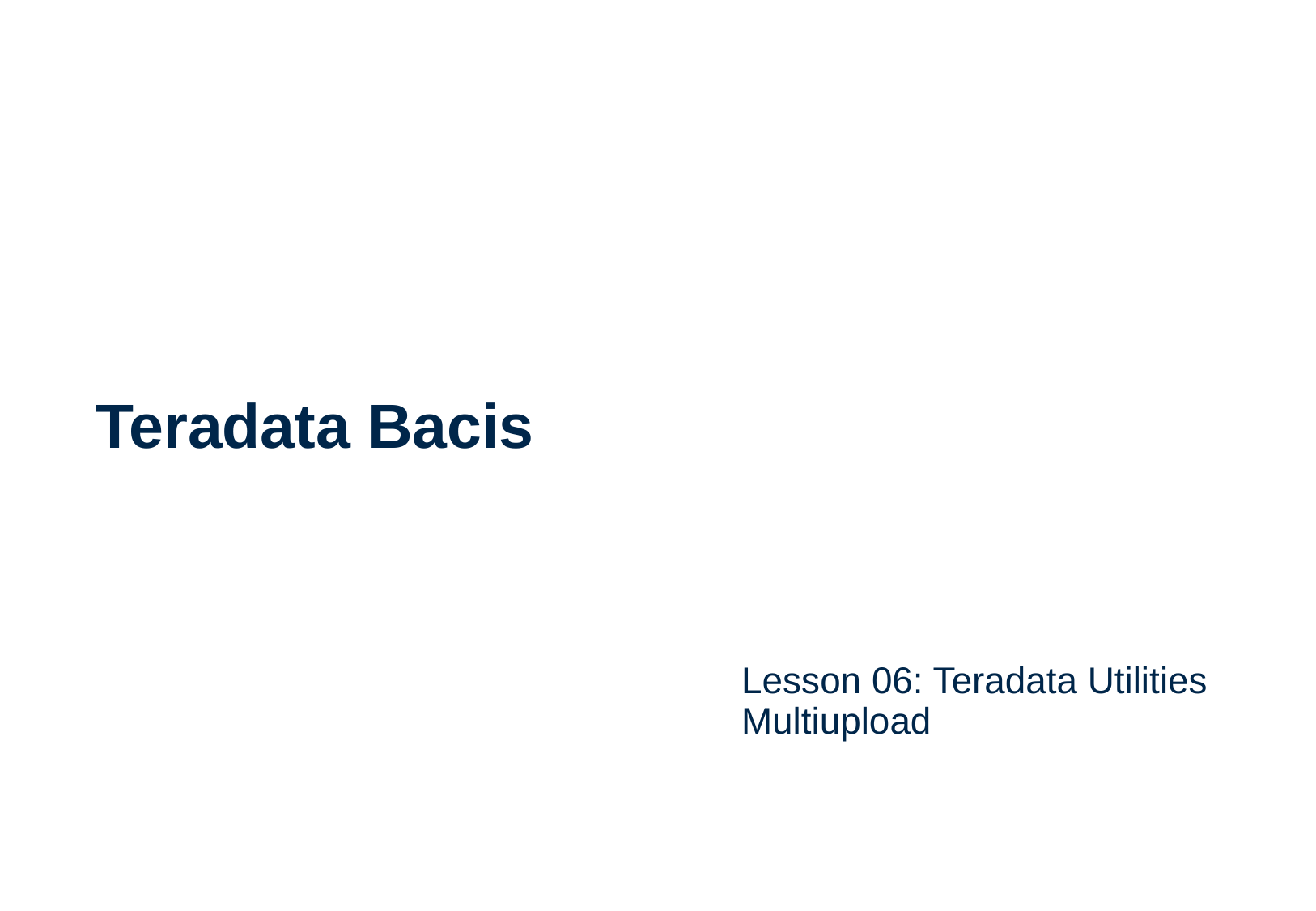

# Teradata Bacis
Lesson 06: Teradata Utilities Multiupload